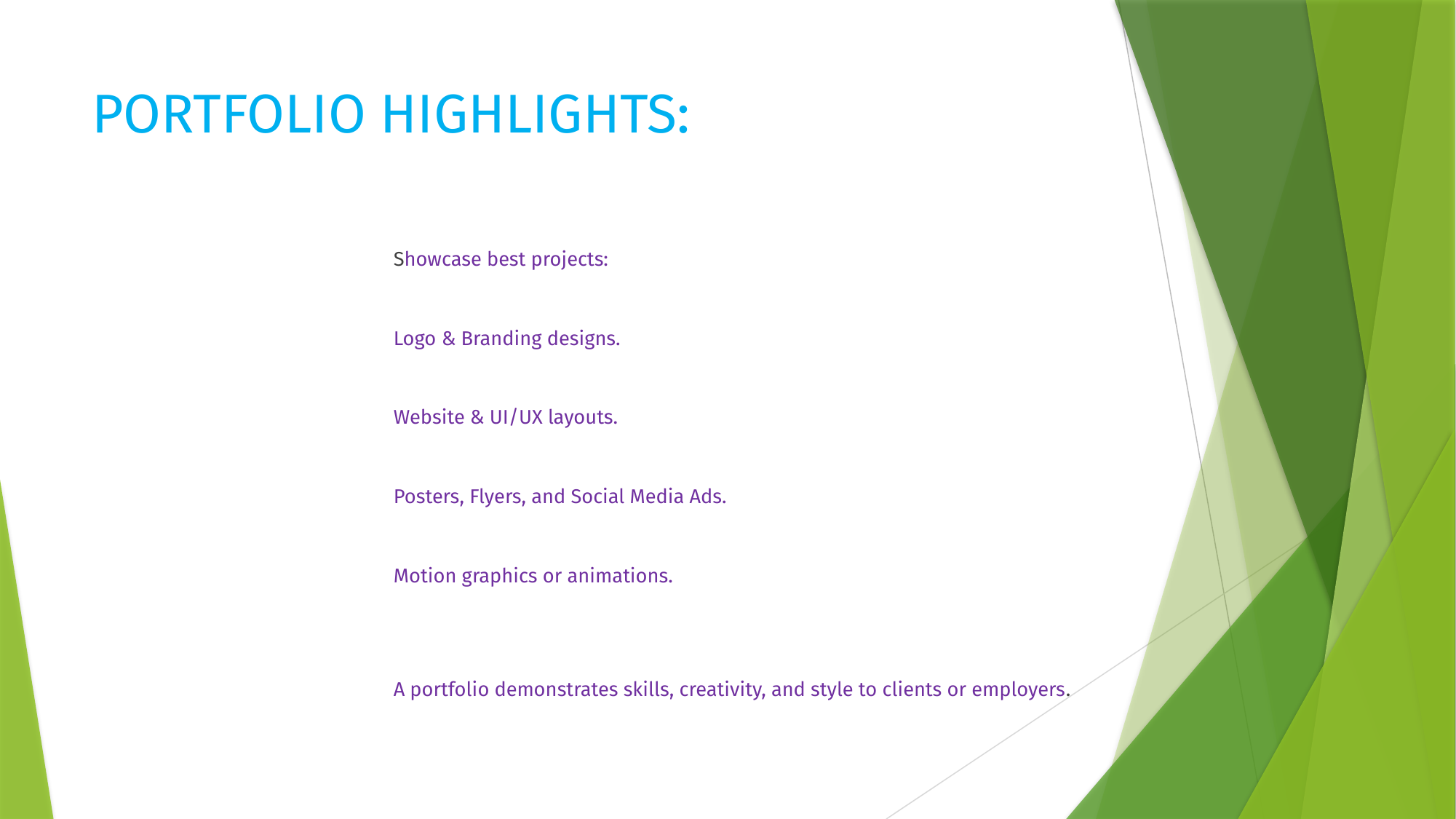

# PORTFOLIO HIGHLIGHTS:
Showcase best projects:

Logo & Branding designs.

Website & UI/UX layouts.

Posters, Flyers, and Social Media Ads.

Motion graphics or animations.

A portfolio demonstrates skills, creativity, and style to clients or employers.